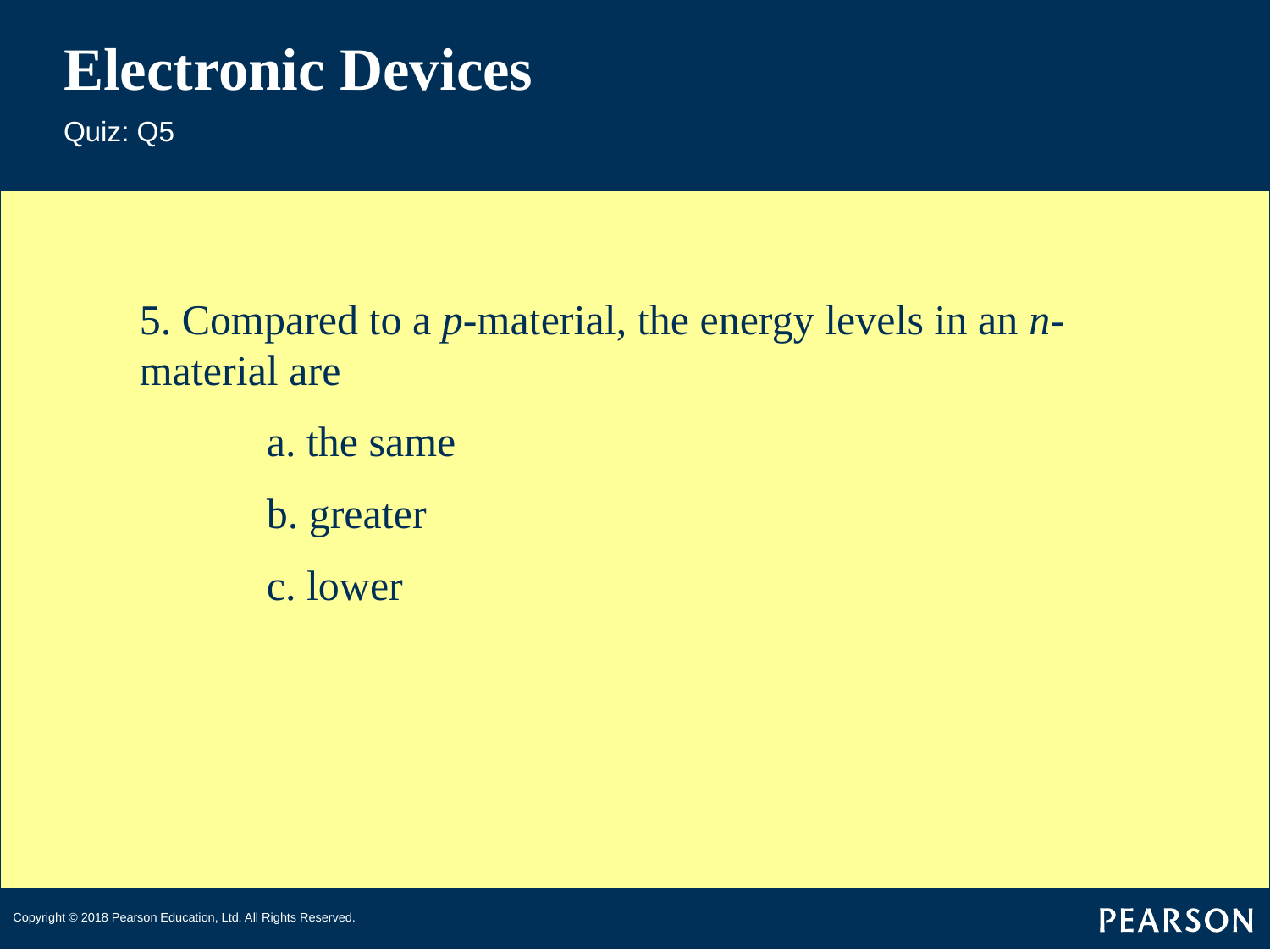

# Electronic Devices
Quiz: Q5

5. Compared to a p-material, the energy levels in an n-material are
 	a. the same
	b. greater
	c. lower